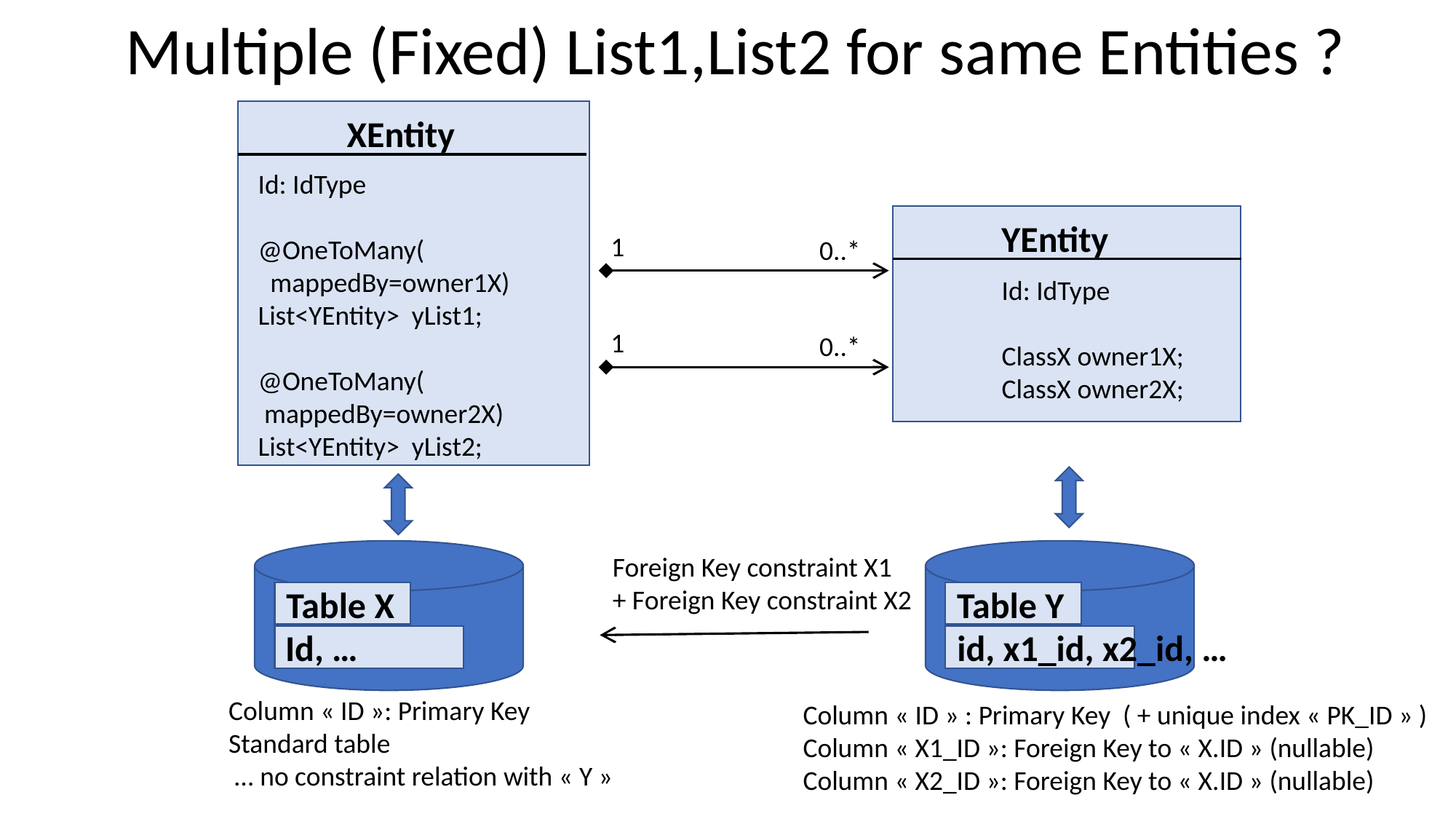

# Multiple (Fixed) List1,List2 for same Entities ?

XEntity
Id: IdType

@OneToMany(
  mappedBy=owner1X)
List<YEntity>  yList1;

@OneToMany(
 mappedBy=owner2X)
List<YEntity>  yList2;

YEntity
1
0..*
Id: IdType

ClassX owner1X;
ClassX owner2X;

1
0..*

Foreign Key constraint X1
+ Foreign Key constraint X2
Table X
Table Y

Id, …
id, x1_id, x2_id, …

Column « ID »: Primary Key
Standard table
 … no constraint relation with « Y »
Column « ID » : Primary Key  ( + unique index « PK_ID » )
Column « X1_ID »: Foreign Key to « X.ID » (nullable)
Column « X2_ID »: Foreign Key to « X.ID » (nullable)